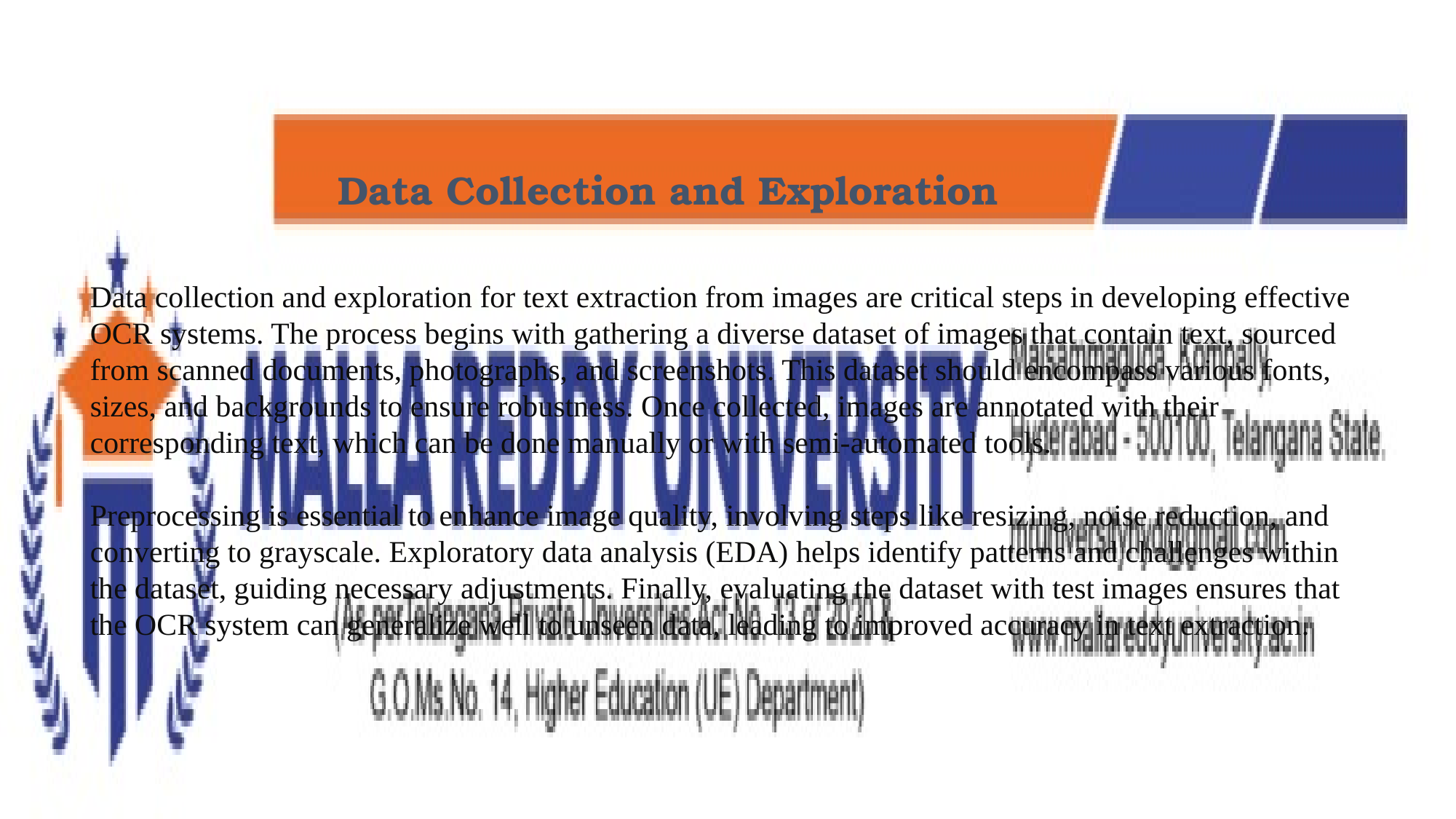

Data Collection and Exploration  ​
Data collection and exploration for text extraction from images are critical steps in developing effective OCR systems. The process begins with gathering a diverse dataset of images that contain text, sourced from scanned documents, photographs, and screenshots. This dataset should encompass various fonts, sizes, and backgrounds to ensure robustness. Once collected, images are annotated with their corresponding text, which can be done manually or with semi-automated tools.

Preprocessing is essential to enhance image quality, involving steps like resizing, noise reduction, and converting to grayscale. Exploratory data analysis (EDA) helps identify patterns and challenges within the dataset, guiding necessary adjustments. Finally, evaluating the dataset with test images ensures that the OCR system can generalize well to unseen data, leading to improved accuracy in text extraction.